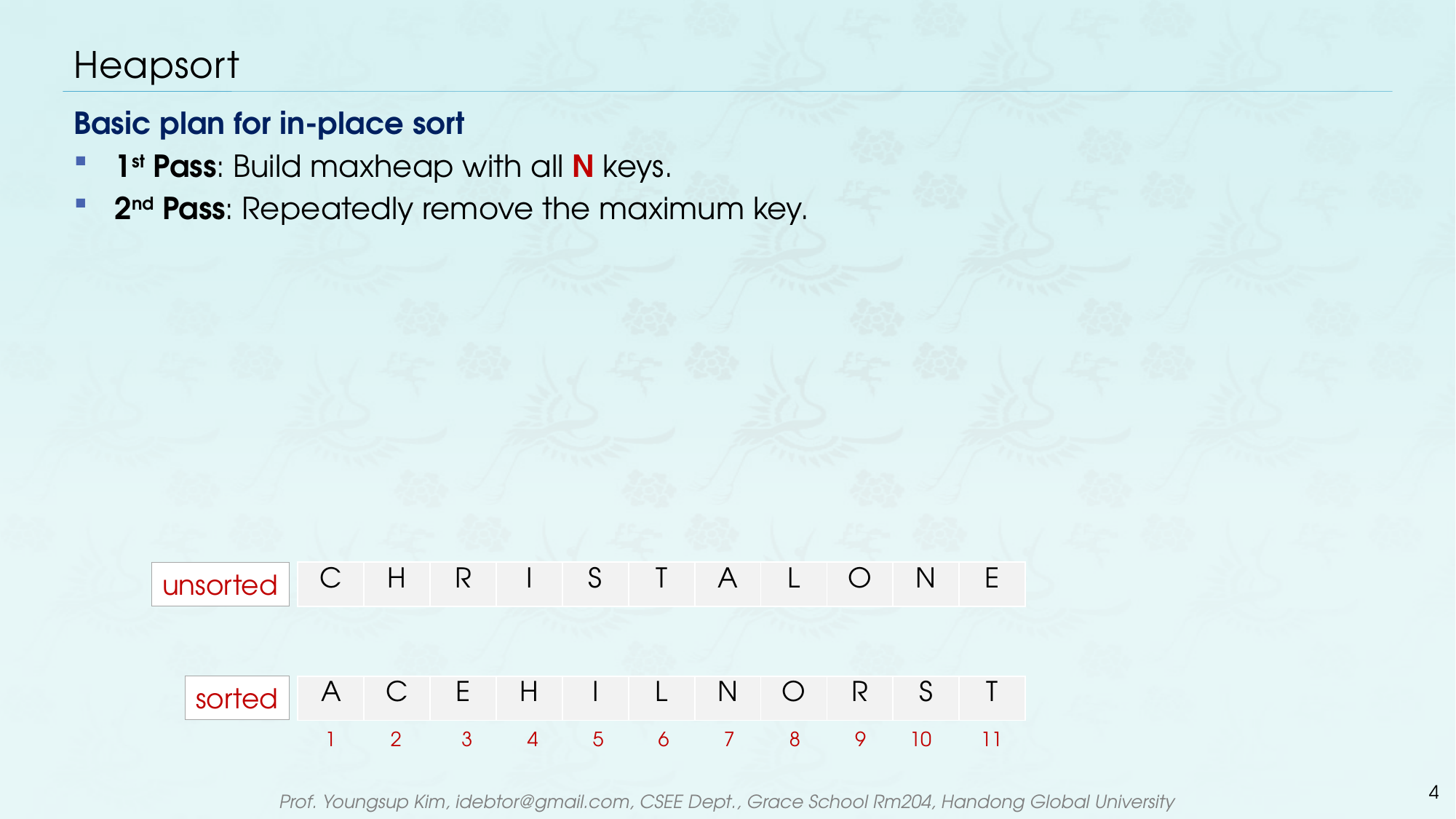

# Heapsort
Basic plan for in-place sort
1st Pass: Build maxheap with all N keys.
2nd Pass: Repeatedly remove the maximum key.

| C | H | R | I | S | T | A | L | O | N | E |
| --- | --- | --- | --- | --- | --- | --- | --- | --- | --- | --- |
unsorted
sorted
| A | C | E | H | I | L | N | O | R | S | T |
| --- | --- | --- | --- | --- | --- | --- | --- | --- | --- | --- |
   1          2           3          4          5          6          7          8          9        10         11
4